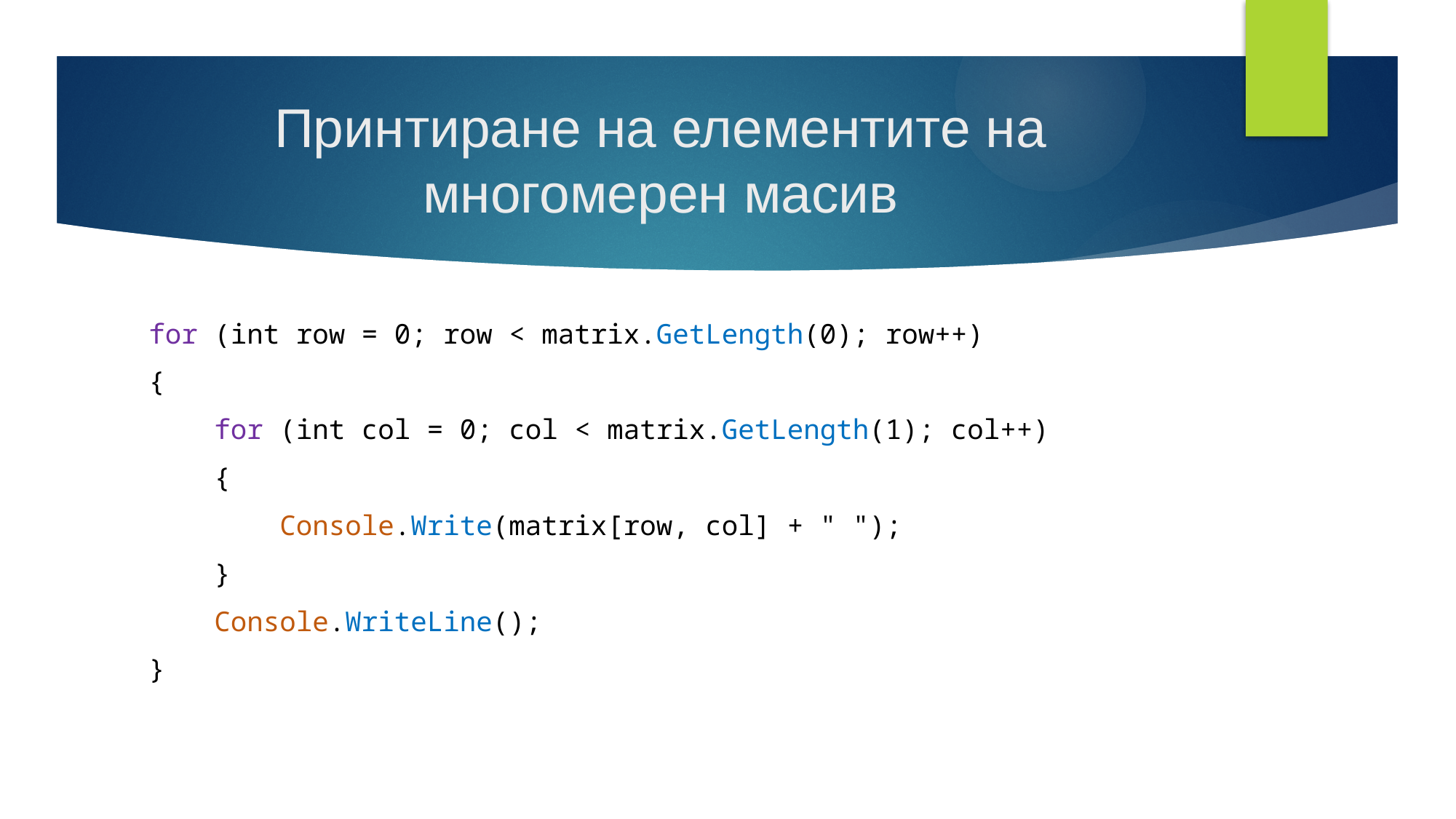

# Принтиране на елементите на многомерен масив
for (int row = 0; row < matrix.GetLength(0); row++)
{
    for (int col = 0; col < matrix.GetLength(1); col++)
    {
        Console.Write(matrix[row, col] + " ");
    }
    Console.WriteLine();
}